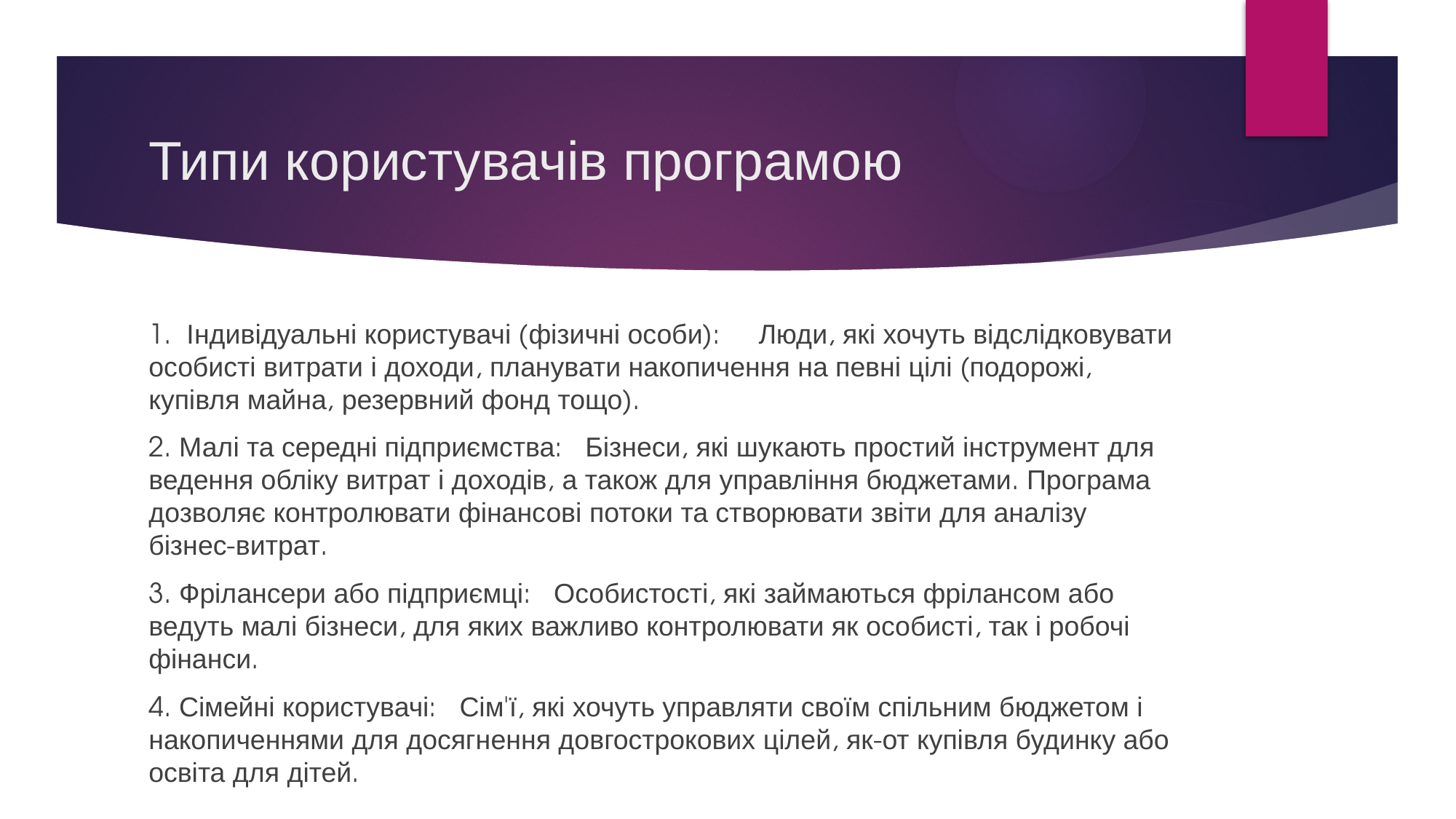

# Типи користувачів програмою
1.  Індивідуальні користувачі (фізичні особи):     Люди, які хочуть відслідковувати особисті витрати і доходи, планувати накопичення на певні цілі (подорожі, купівля майна, резервний фонд тощо).
2. Малі та середні підприємства:   Бізнеси, які шукають простий інструмент для ведення обліку витрат і доходів, а також для управління бюджетами. Програма дозволяє контролювати фінансові потоки та створювати звіти для аналізу бізнес-витрат.
3. Фрілансери або підприємці:   Особистості, які займаються фрілансом або ведуть малі бізнеси, для яких важливо контролювати як особисті, так і робочі фінанси.
4. Сімейні користувачі:   Сім'ї, які хочуть управляти своїм спільним бюджетом і накопиченнями для досягнення довгострокових цілей, як-от купівля будинку або освіта для дітей.